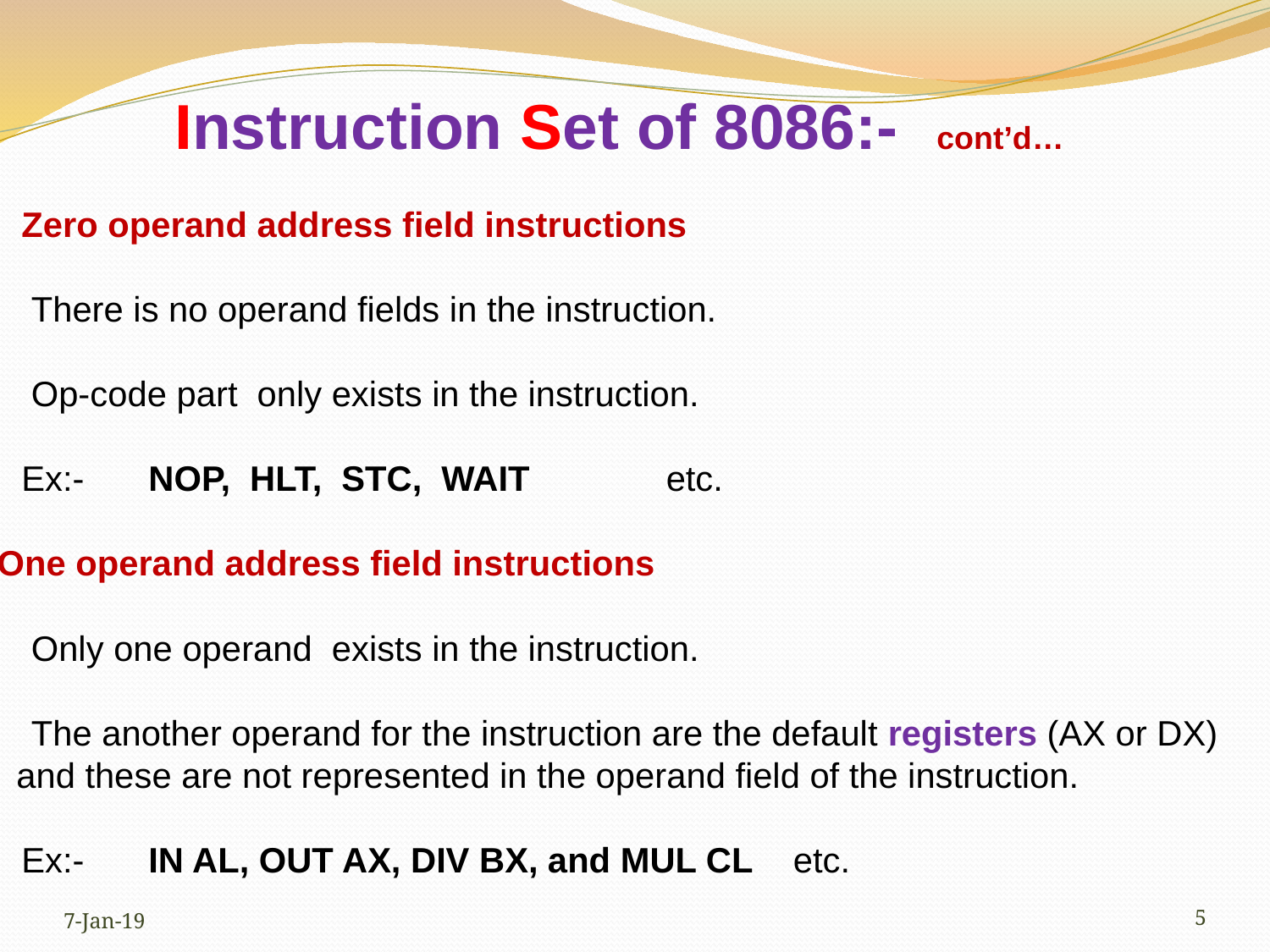

Instruction Set of 8086:-  	cont’d…
Zero operand address field instructions

 There is no operand fields in the instruction.

 Op-code part  only exists in the instruction.

	Ex:- 	NOP,  HLT,  STC,  WAIT	 etc.

2. One operand address field instructions

 Only one operand  exists in the instruction.

 The another operand for the instruction are the default registers (AX or DX)
      and these are not represented in the operand field of the instruction.

	Ex:- 	IN AL, OUT AX, DIV BX, and MUL CL	 etc.
7-Jan-19
5